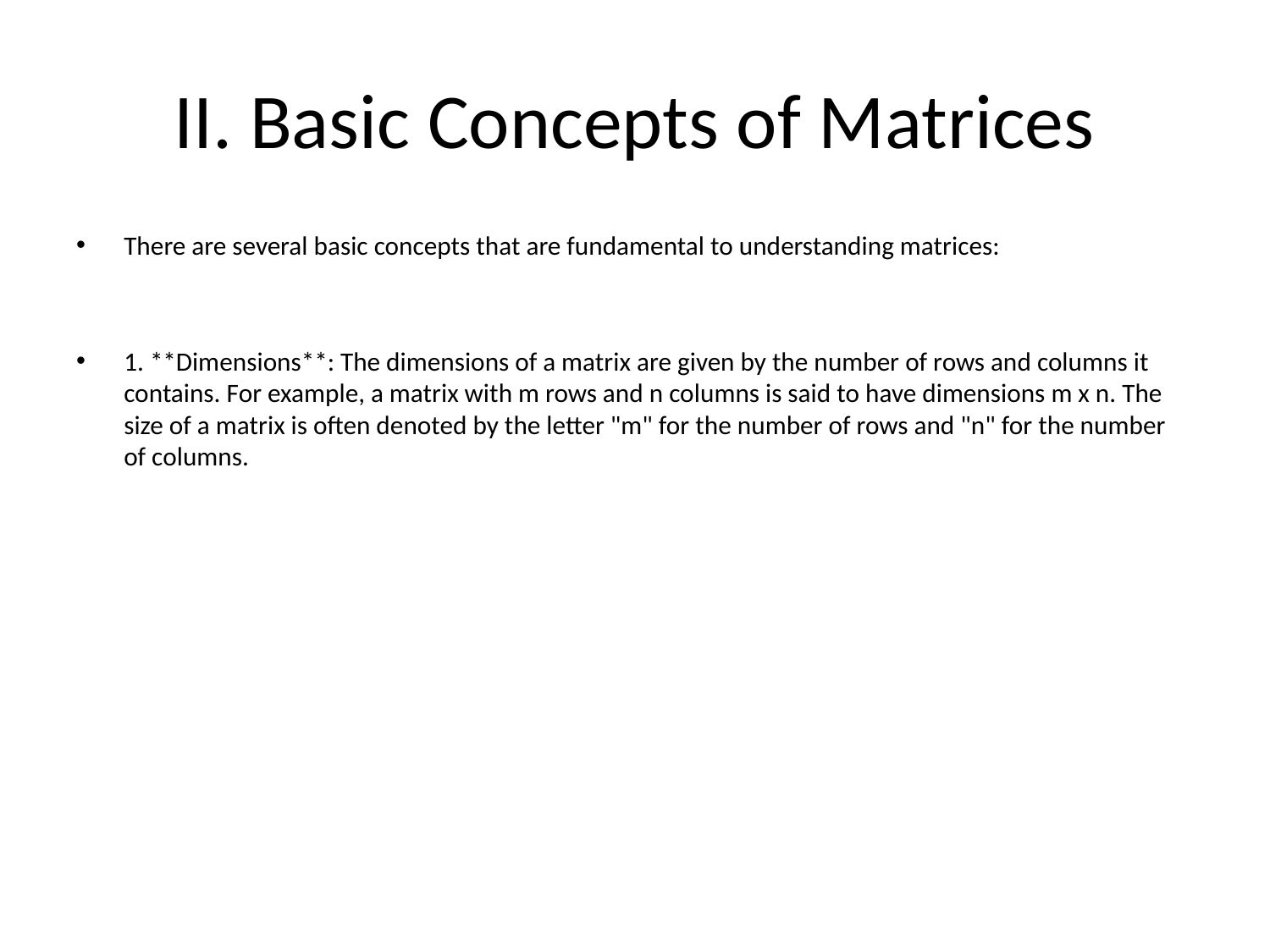

# II. Basic Concepts of Matrices
There are several basic concepts that are fundamental to understanding matrices:

1. **Dimensions**: The dimensions of a matrix are given by the number of rows and columns it contains. For example, a matrix with m rows and n columns is said to have dimensions m x n. The size of a matrix is often denoted by the letter "m" for the number of rows and "n" for the number of columns.